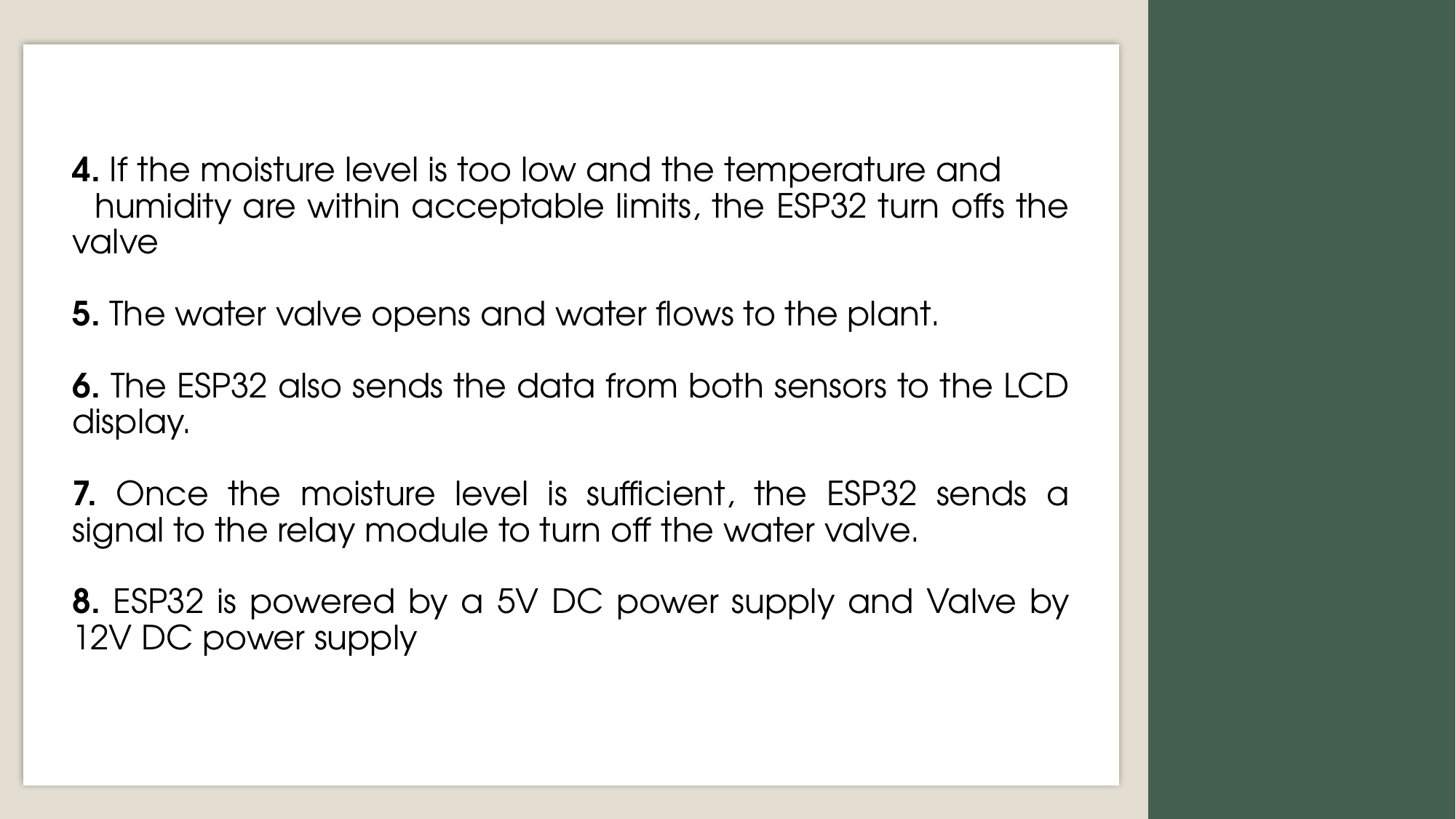

4. If the moisture level is too low and the temperature and          humidity are within acceptable limits, the ESP32 turn offs the valve

5. The water valve opens and water flows to the plant.

6. The ESP32 also sends the data from both sensors to the LCD display.

7. Once the moisture level is sufficient, the ESP32 sends a signal to the relay module to turn off the water valve.

8. ESP32 is powered by a 5V DC power supply and Valve by 12V DC power supply